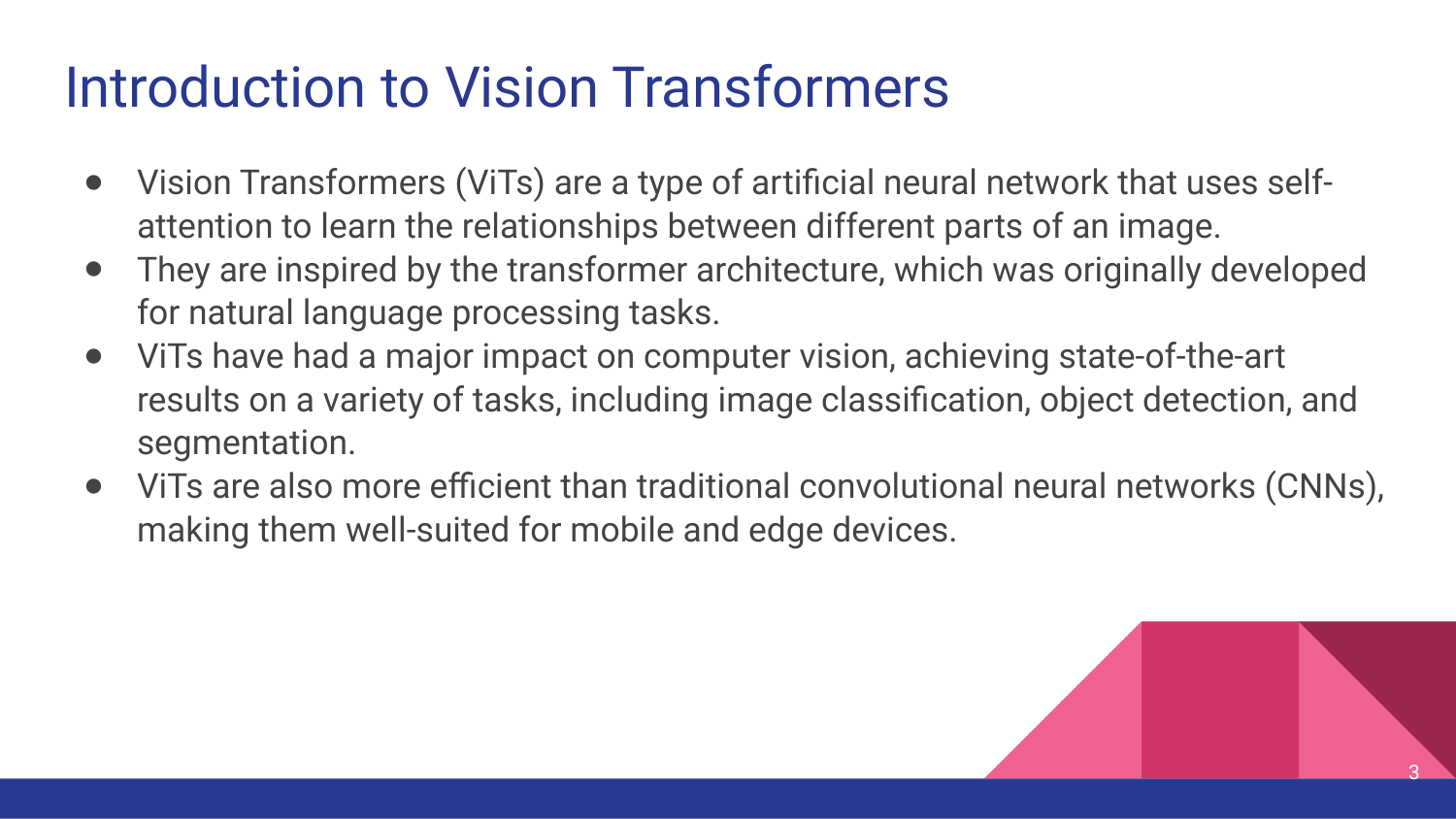

# Introduction to Vision Transformers
Vision Transformers (ViTs) are a type of artificial neural network that uses self-attention to learn the relationships between different parts of an image.
They are inspired by the transformer architecture, which was originally developed for natural language processing tasks.
ViTs have had a major impact on computer vision, achieving state-of-the-art results on a variety of tasks, including image classification, object detection, and segmentation.
ViTs are also more efficient than traditional convolutional neural networks (CNNs), making them well-suited for mobile and edge devices.

3